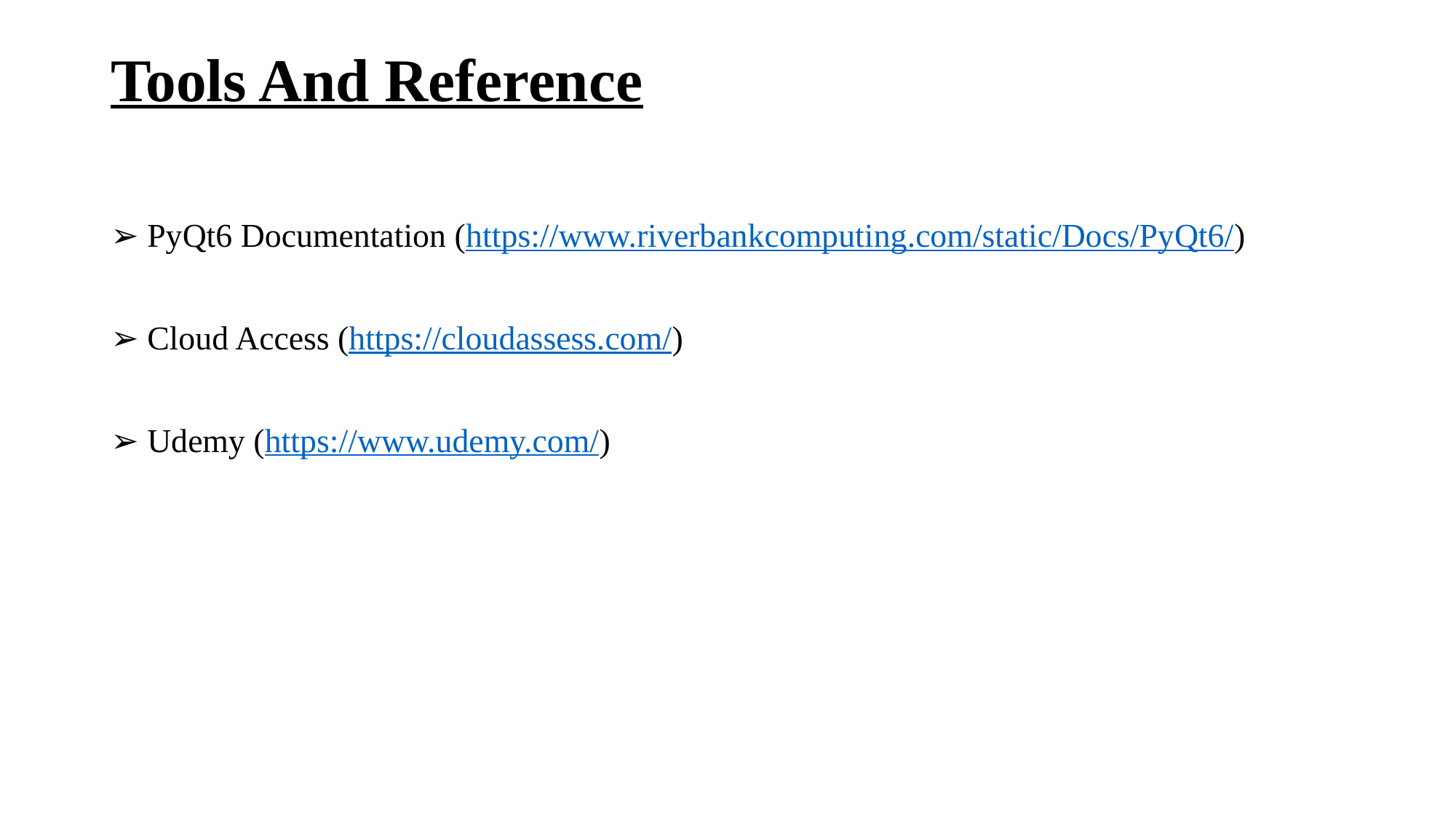

# Tools And Reference
➢ PyQt6 Documentation (https://www.riverbankcomputing.com/static/Docs/PyQt6/)

➢ Cloud Access (https://cloudassess.com/)

➢ Udemy (https://www.udemy.com/)